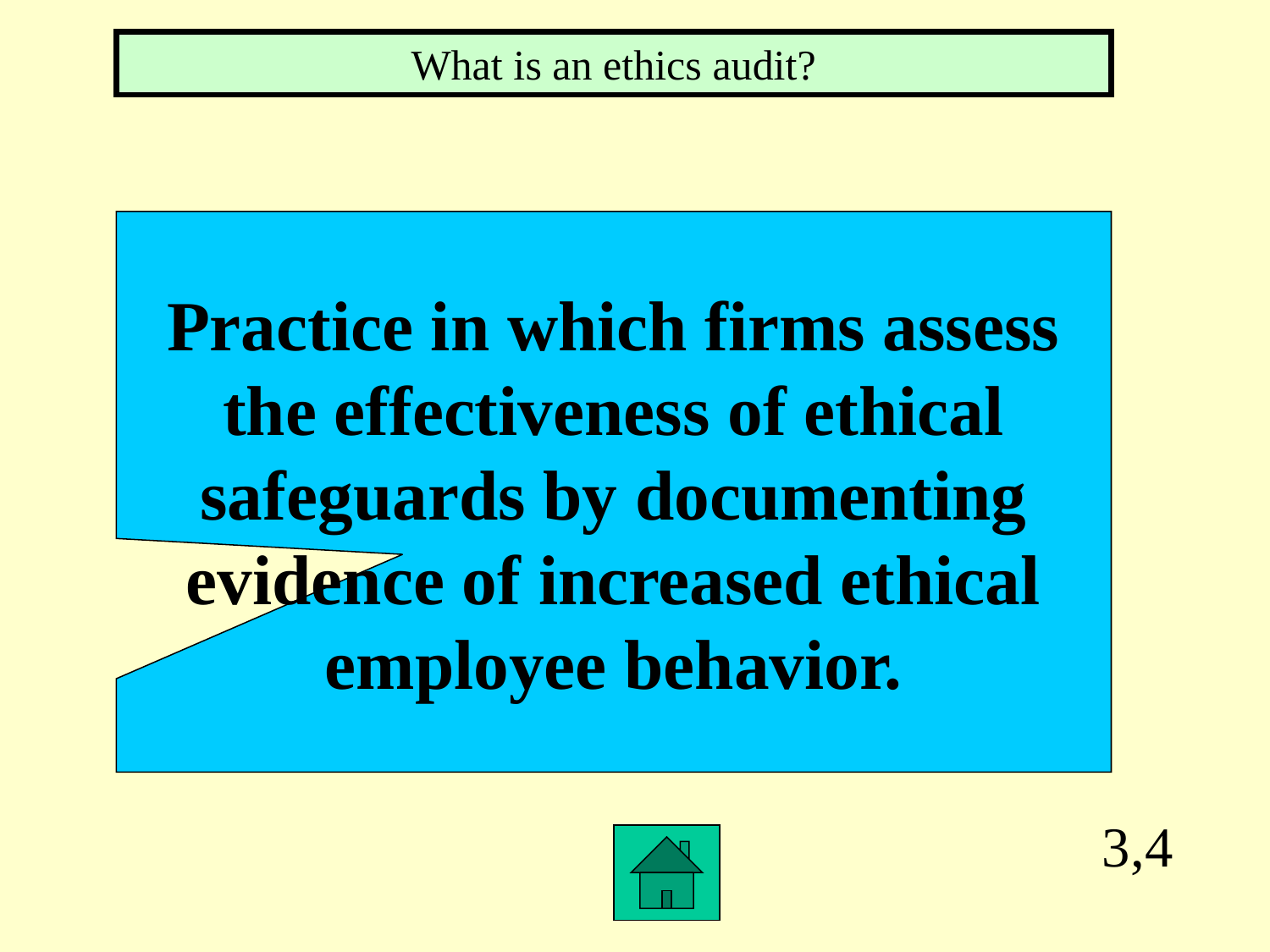

What is an ethics audit?
Practice in which firms assess
the effectiveness of ethical
safeguards by documenting
evidence of increased ethical
employee behavior.
3,4